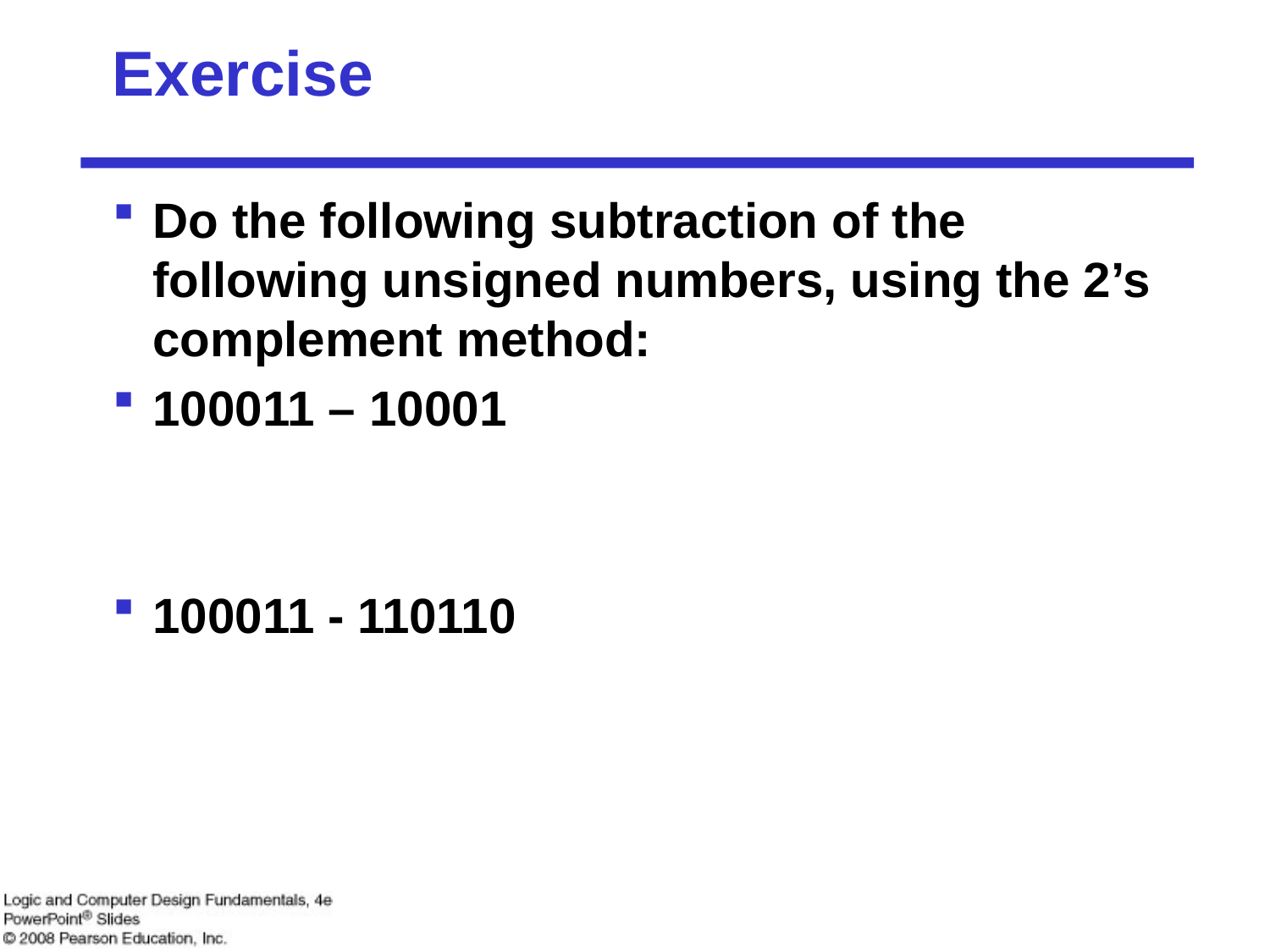

# Exercise
Do the following subtraction of the following unsigned numbers, using the 2’s complement method:
100011 – 10001

100011 - 110110